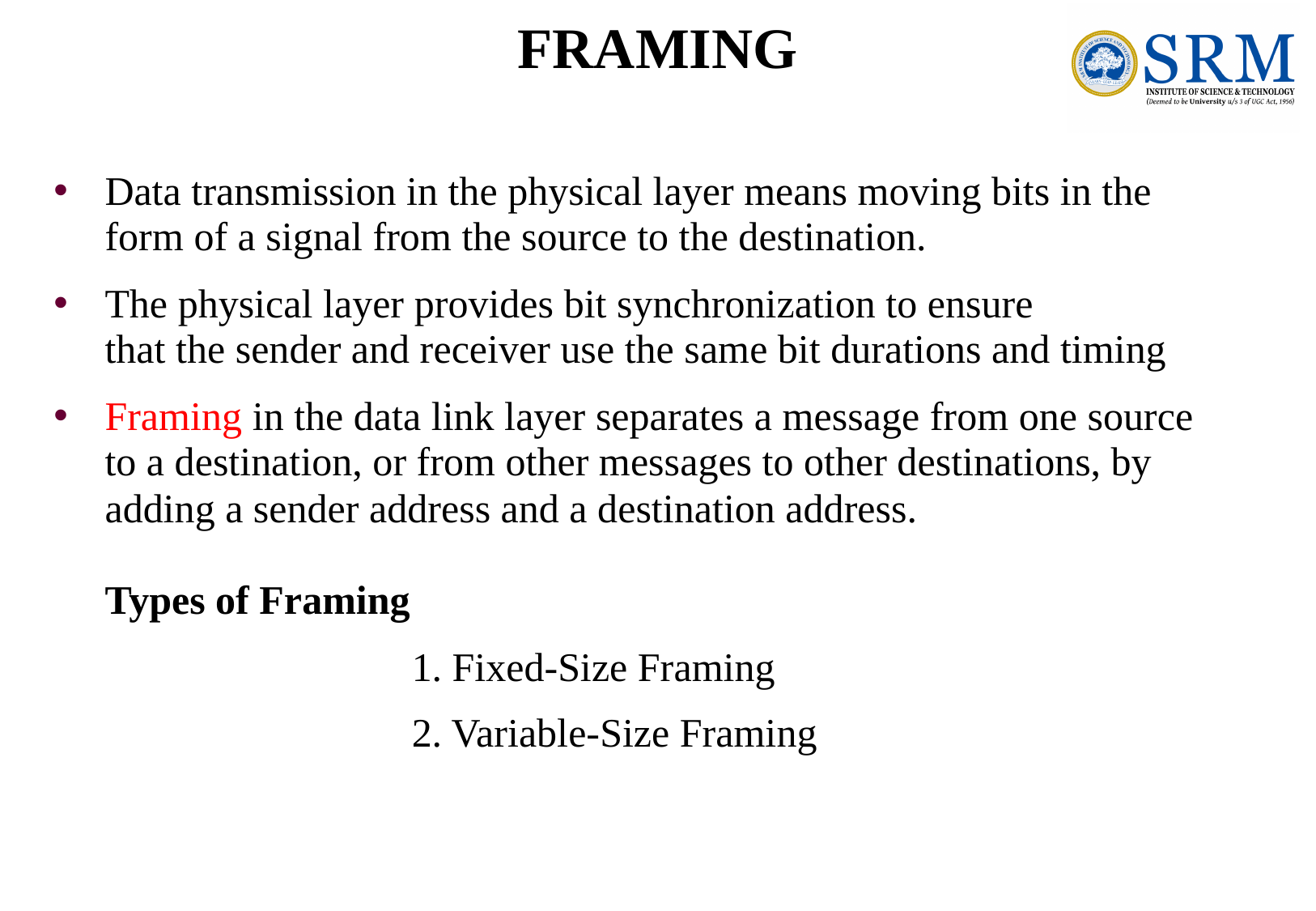

# FRAMING
Data transmission in the physical layer means moving bits in the form of a signal from the source to the destination.
The physical layer provides bit synchronization to ensure
that the sender and receiver use the same bit durations and timing
Framing in the data link layer separates a message from one source to a destination, or from other messages to other destinations, by adding a sender address and a destination address.
Types of Framing
	1. Fixed-Size Framing
	2. Variable-Size Framing